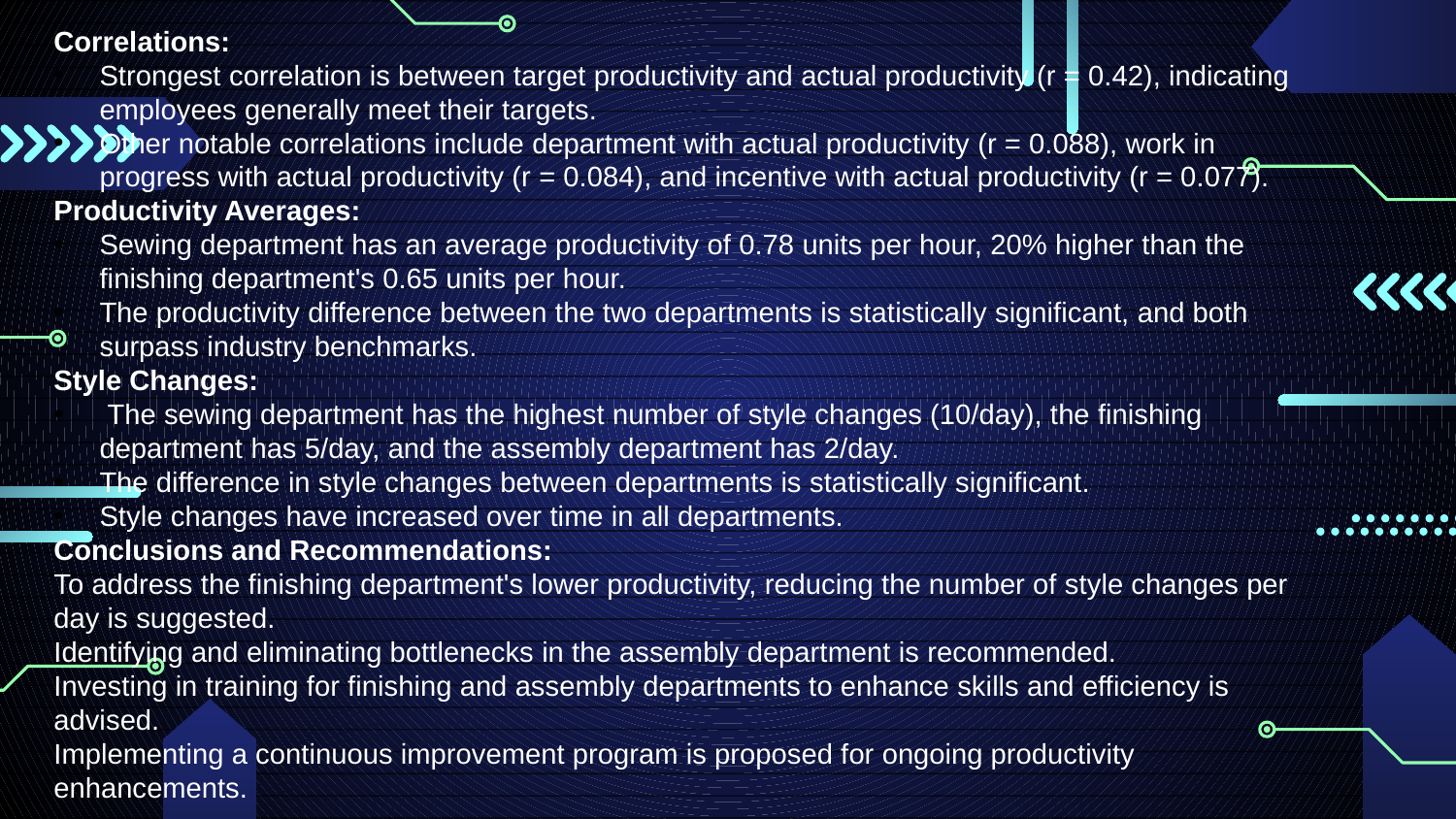

Correlations:
Strongest correlation is between target productivity and actual productivity (r = 0.42), indicating employees generally meet their targets.
Other notable correlations include department with actual productivity (r = 0.088), work in progress with actual productivity (r = 0.084), and incentive with actual productivity (r = 0.077).
Productivity Averages:
Sewing department has an average productivity of 0.78 units per hour, 20% higher than the finishing department's 0.65 units per hour.
The productivity difference between the two departments is statistically significant, and both surpass industry benchmarks.
Style Changes:
 The sewing department has the highest number of style changes (10/day), the finishing department has 5/day, and the assembly department has 2/day.
The difference in style changes between departments is statistically significant.
Style changes have increased over time in all departments.
Conclusions and Recommendations:
To address the finishing department's lower productivity, reducing the number of style changes per day is suggested.
Identifying and eliminating bottlenecks in the assembly department is recommended.
Investing in training for finishing and assembly departments to enhance skills and efficiency is advised.
Implementing a continuous improvement program is proposed for ongoing productivity enhancements.